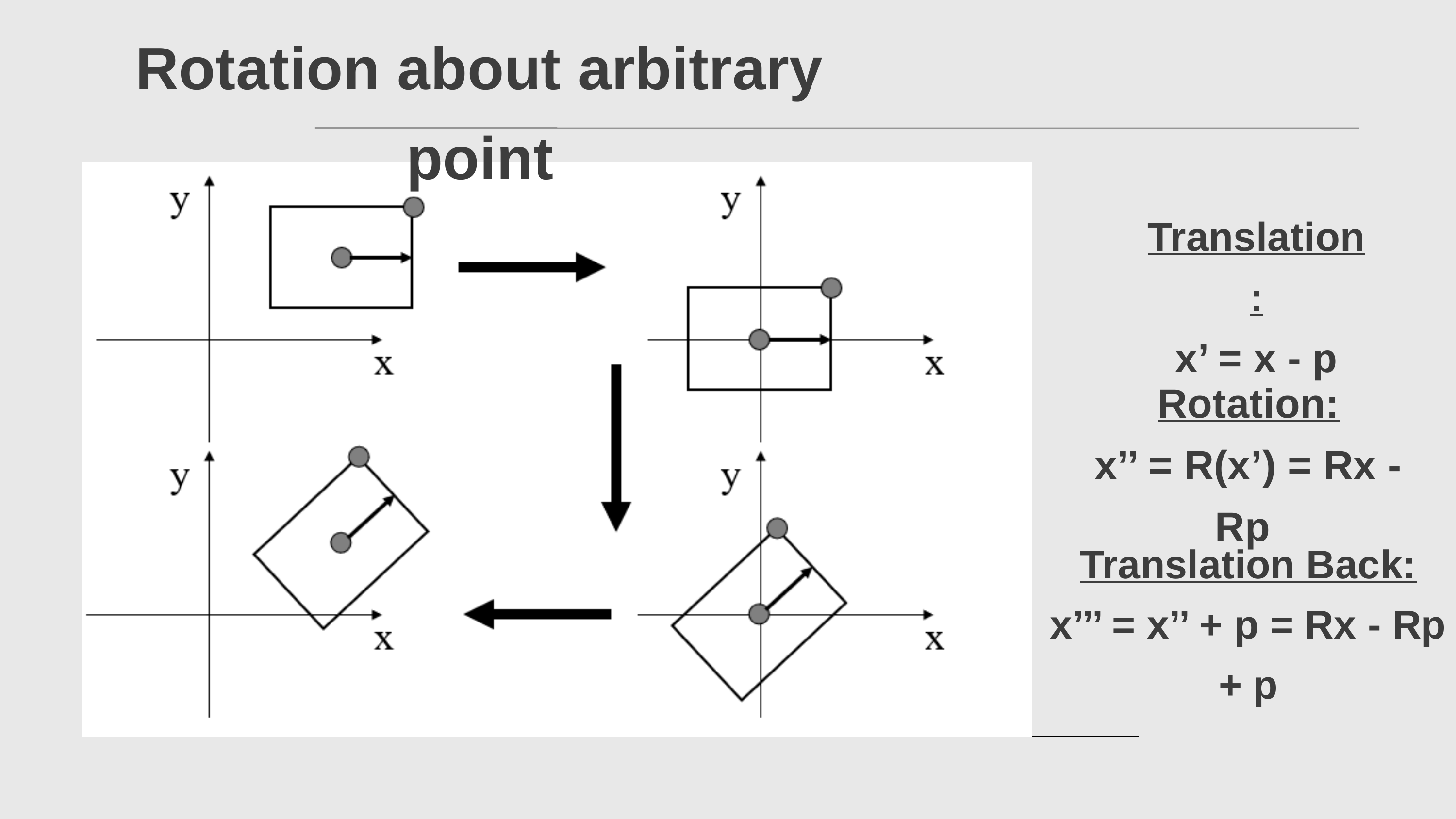

Rotation about arbitrary point

Translation:
x’ = x - p
Rotation:
x’’ = R(x’) = Rx - Rp
Translation Back:
x’’’ = x’’ + p = Rx - Rp + p